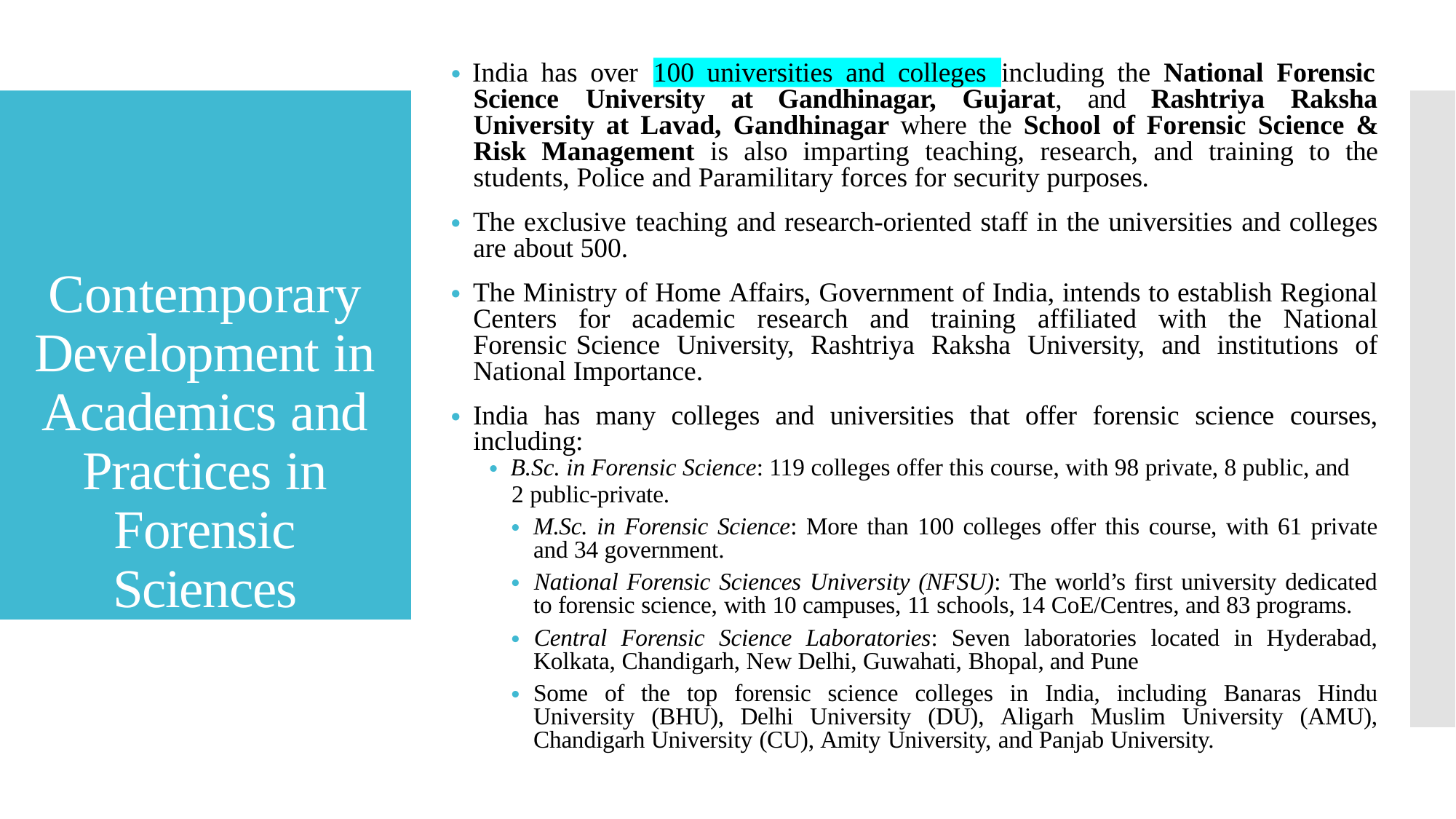

🞄 India has over
including the National Forensic
100 universities and colleges
Science	University	at	Gandhinagar,	Gujarat,	and	Rashtriya	Raksha

Contemporary Development in Academics and Practices in Forensic Sciences
University at Lavad, Gandhinagar where the School of Forensic Science & Risk  Management  is  also  imparting  teaching,  research,  and  training  to  the students, Police and Paramilitary forces for security purposes.
🞄 The exclusive teaching and research-oriented staff in the universities and colleges are about 500.
🞄 The Ministry of Home Affairs, Government of India, intends to establish Regional Centers for academic research and training affiliated with the National Forensic Science University, Rashtriya Raksha University, and institutions of National Importance.
🞄 India has many colleges and universities that offer forensic science courses, including:
🞄 B.Sc. in Forensic Science: 119 colleges offer this course, with 98 private, 8 public, and
2 public-private.
🞄 M.Sc. in Forensic Science: More than 100 colleges offer this course, with 61 private and 34 government.
🞄 National Forensic Sciences University (NFSU): The world’s first university dedicated to forensic science, with 10 campuses, 11 schools, 14 CoE/Centres, and 83 programs.
🞄 Central Forensic Science Laboratories: Seven laboratories located in Hyderabad, Kolkata, Chandigarh, New Delhi, Guwahati, Bhopal, and Pune
🞄 Some of the top forensic science colleges in India, including Banaras Hindu University (BHU), Delhi University (DU), Aligarh Muslim University (AMU), Chandigarh University (CU), Amity University, and Panjab University.